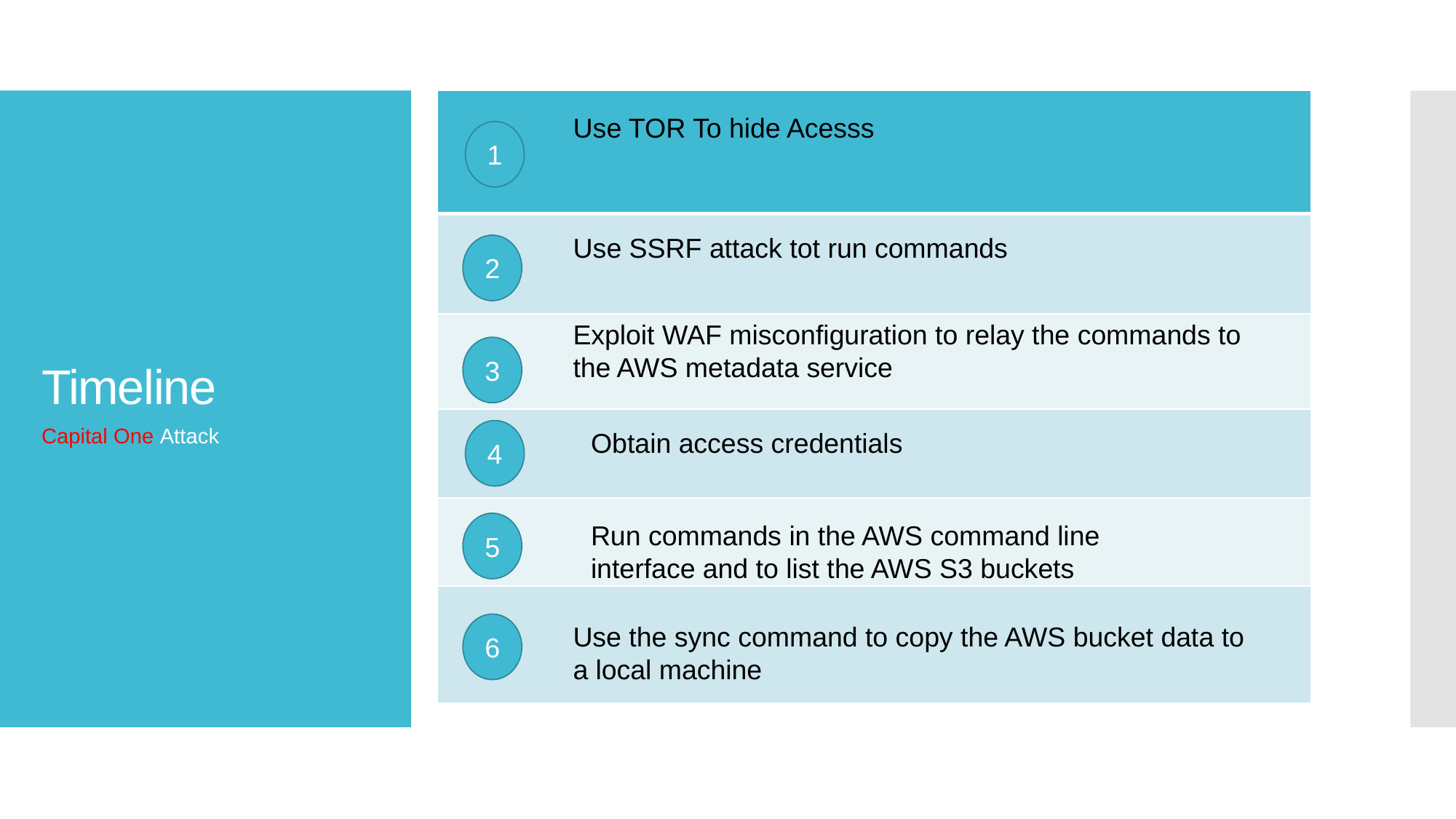

|  |
| --- |
|  |
|  |
|  |
|  |
|  |
Use TOR To hide Acesss
1
# Timeline
Use SSRF attack tot run commands
2
Exploit WAF misconfiguration to relay the commands to the AWS metadata service
3
Capital One Attack
Obtain access credentials
4
5
Run commands in the AWS command line interface and to list the AWS S3 buckets
6
Use the sync command to copy the AWS bucket data to a local machine